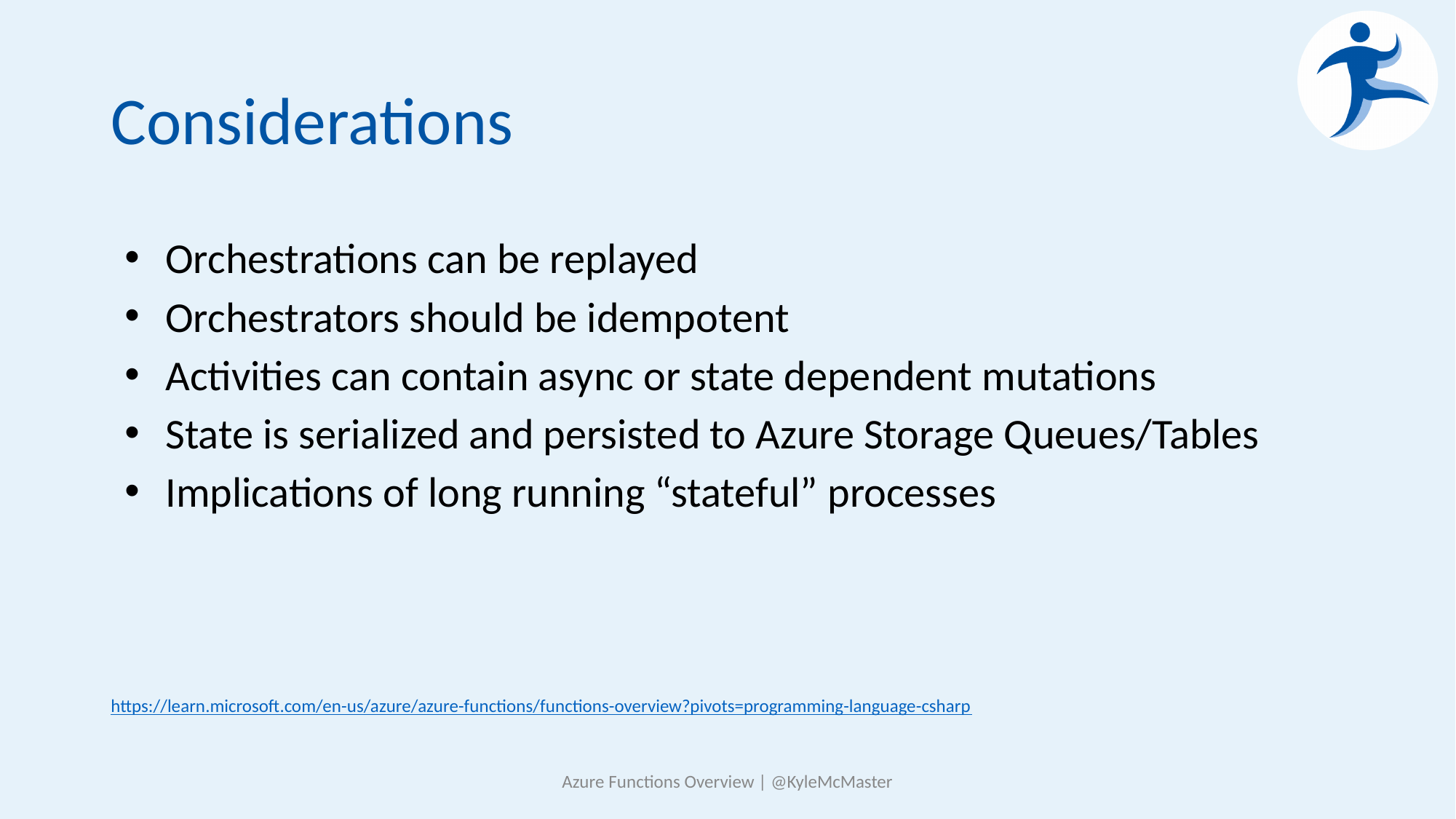

# Considerations
Orchestrations can be replayed
Orchestrators should be idempotent
Activities can contain async or state dependent mutations
State is serialized and persisted to Azure Storage Queues/Tables
Implications of long running “stateful” processes
https://learn.microsoft.com/en-us/azure/azure-functions/functions-overview?pivots=programming-language-csharp
Azure Functions Overview | @KyleMcMaster